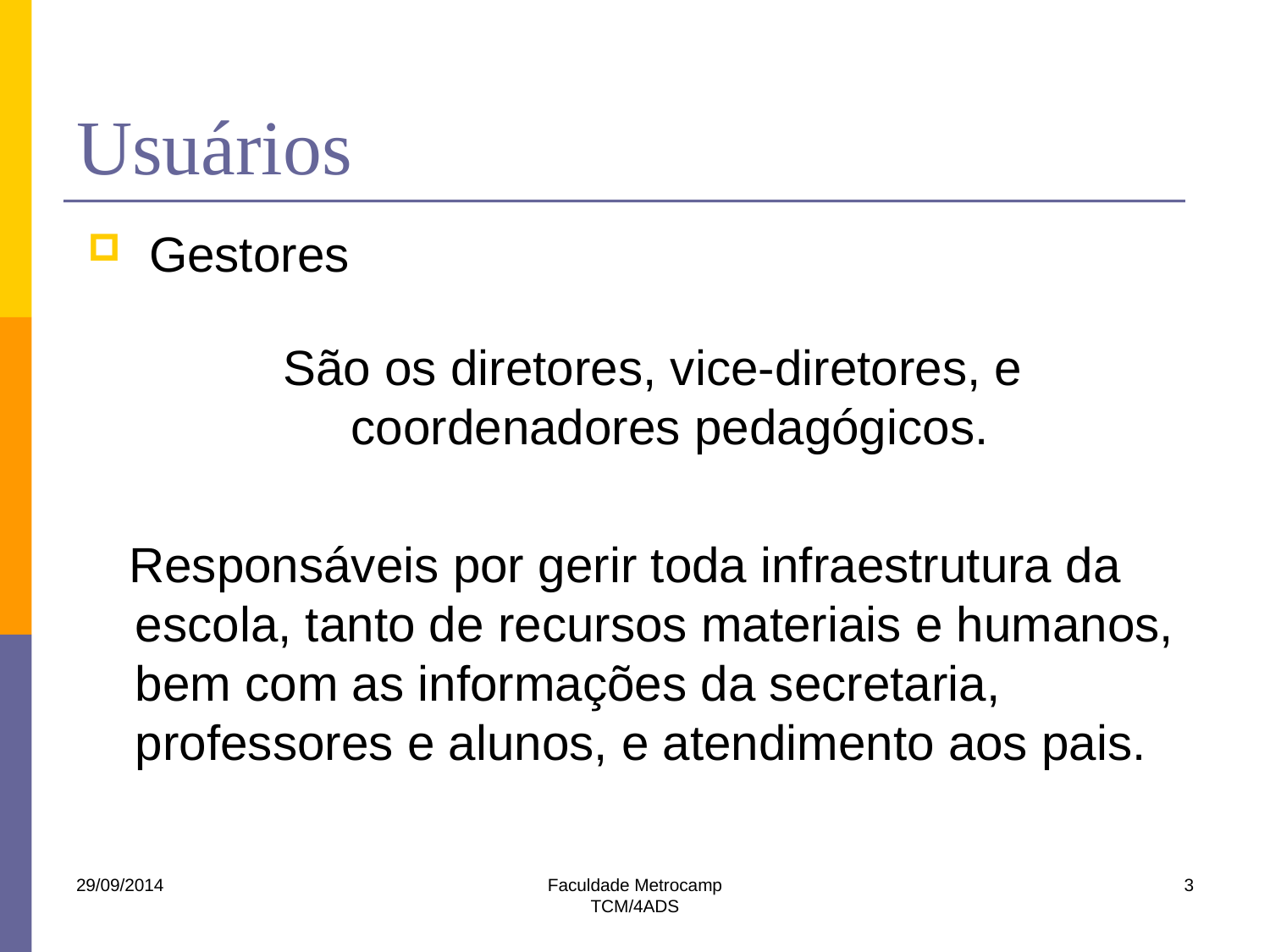

# Usuários
 Gestores

   São os diretores, vice-diretores, e   coordenadores pedagógicos.

   Responsáveis por gerir toda infraestrutura da escola, tanto de recursos materiais e humanos, bem com as informações da secretaria, professores e alunos, e atendimento aos pais.

29/09/2014
Faculdade Metrocamp
TCM/4ADS

3